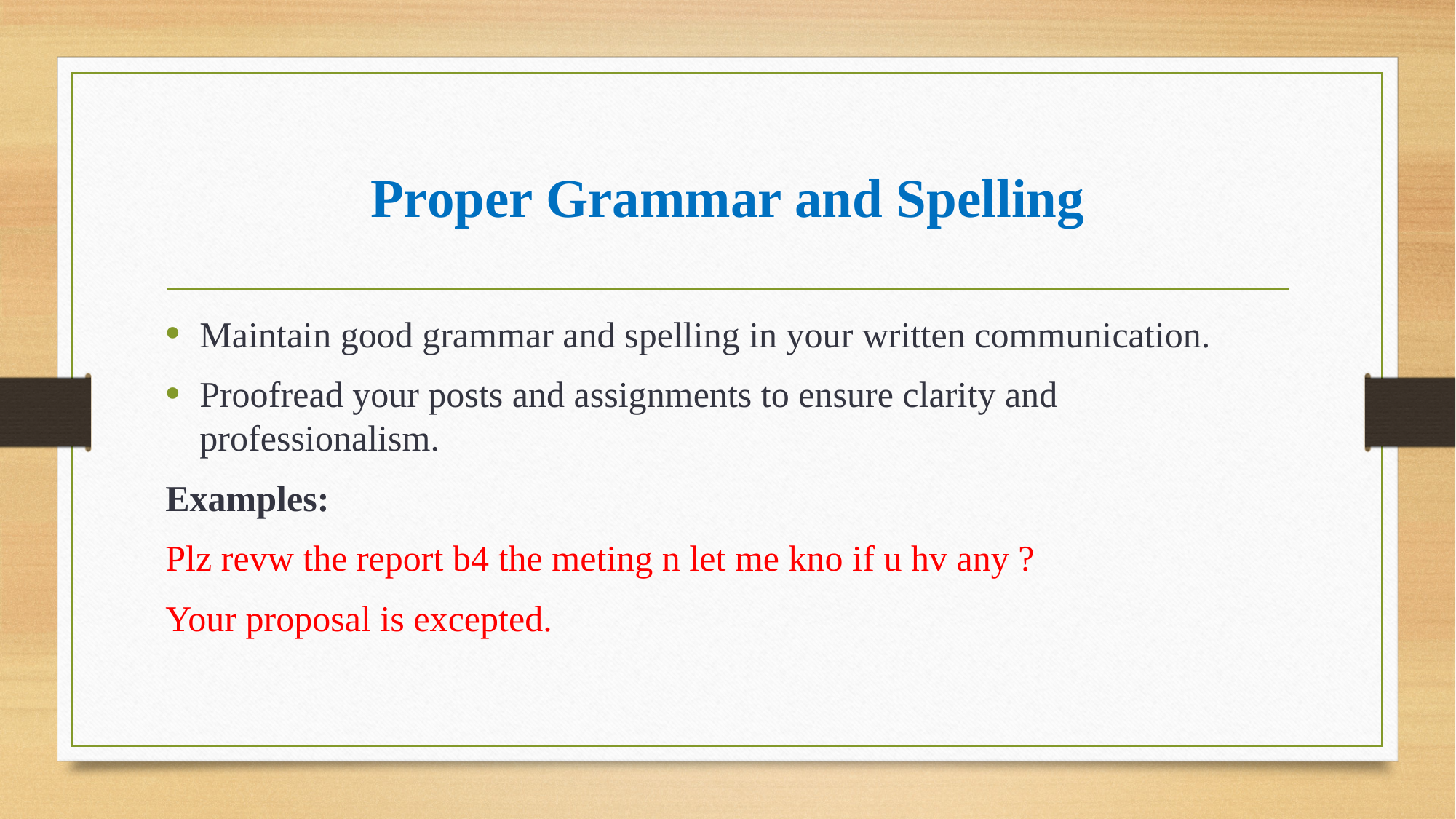

# Proper Grammar and Spelling
Maintain good grammar and spelling in your written communication.
Proofread your posts and assignments to ensure clarity and professionalism.
Examples:
Plz revw the report b4 the meting n let me kno if u hv any ?
Your proposal is excepted.